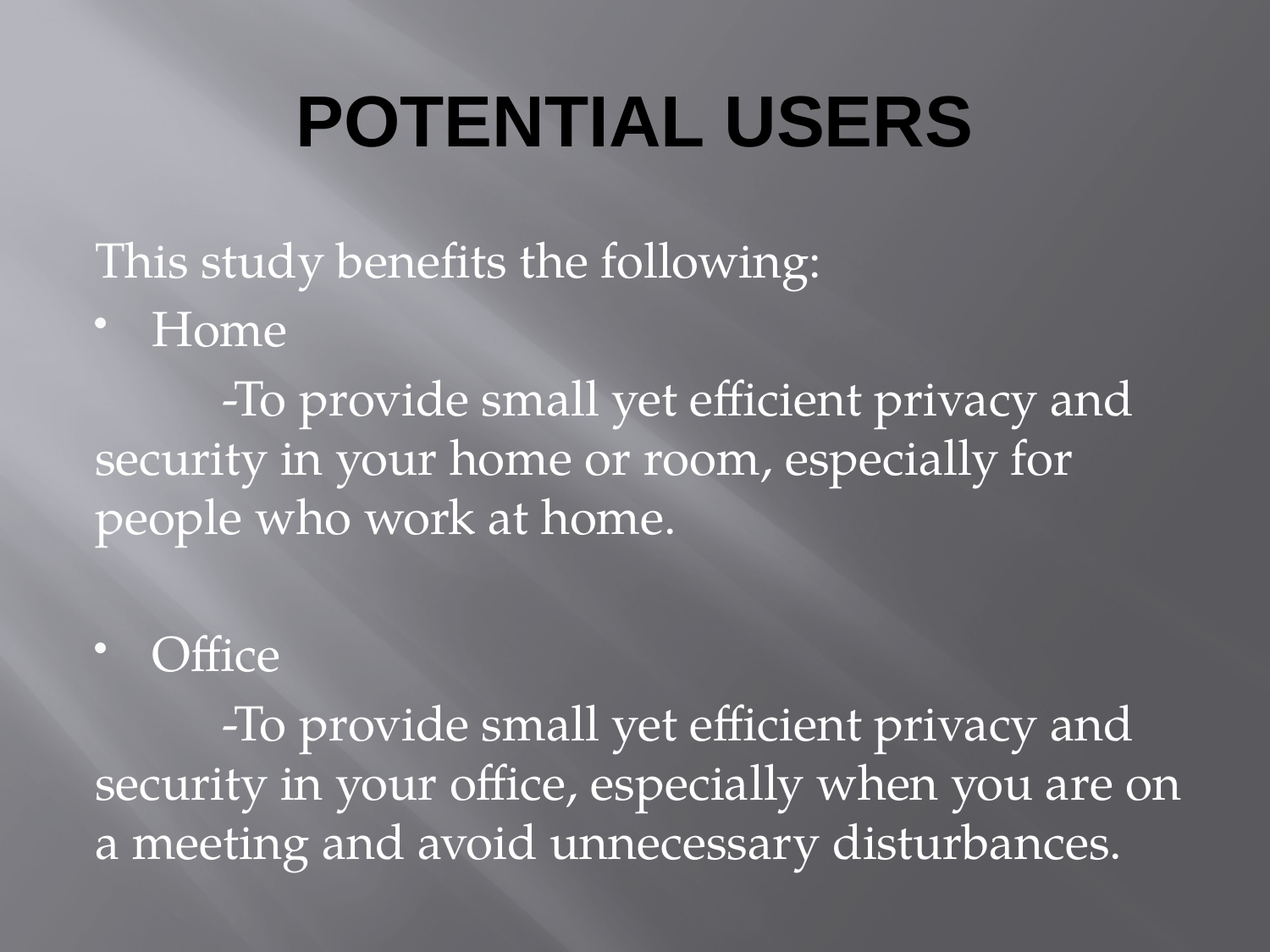

# POTENTIAL USERS
This study benefits the following:
Home
	-To provide small yet efficient privacy and security in your home or room, especially for people who work at home.

Office
	-To provide small yet efficient privacy and security in your office, especially when you are on a meeting and avoid unnecessary disturbances.